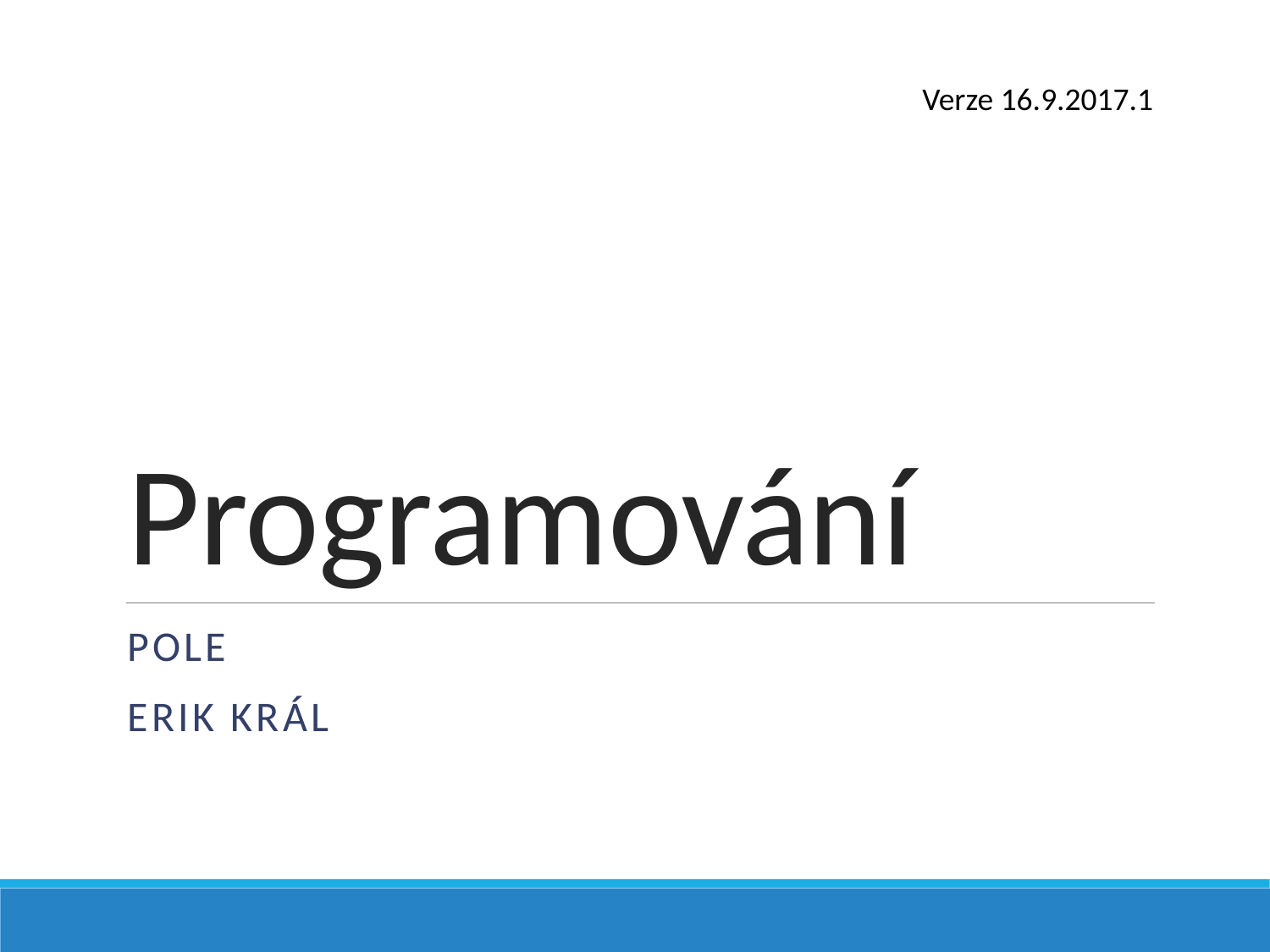

Verze 16.9.2017.1
# Programování
Pole
Erik Král